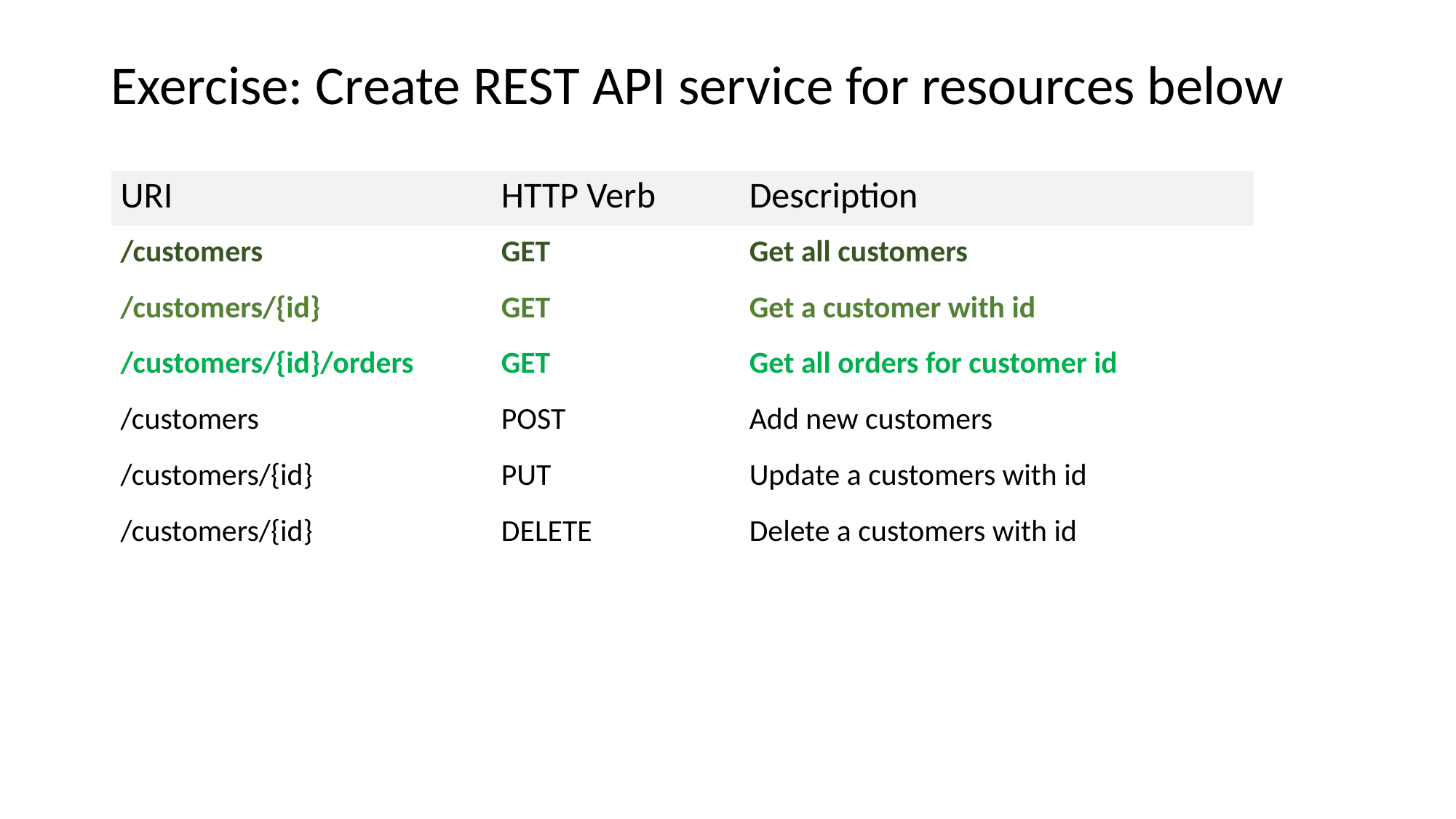

# Exercise: Create REST API service for resources below
| URI | HTTP Verb | Description |
| --- | --- | --- |
| /customers | GET | Get all customers |
| /customers/{id} | GET | Get a customer with id |
| /customers/{id}/orders | GET | Get all orders for customer id |
| /customers | POST | Add new customers |
| /customers/{id} | PUT | Update a customers with id |
| /customers/{id} | DELETE | Delete a customers with id |